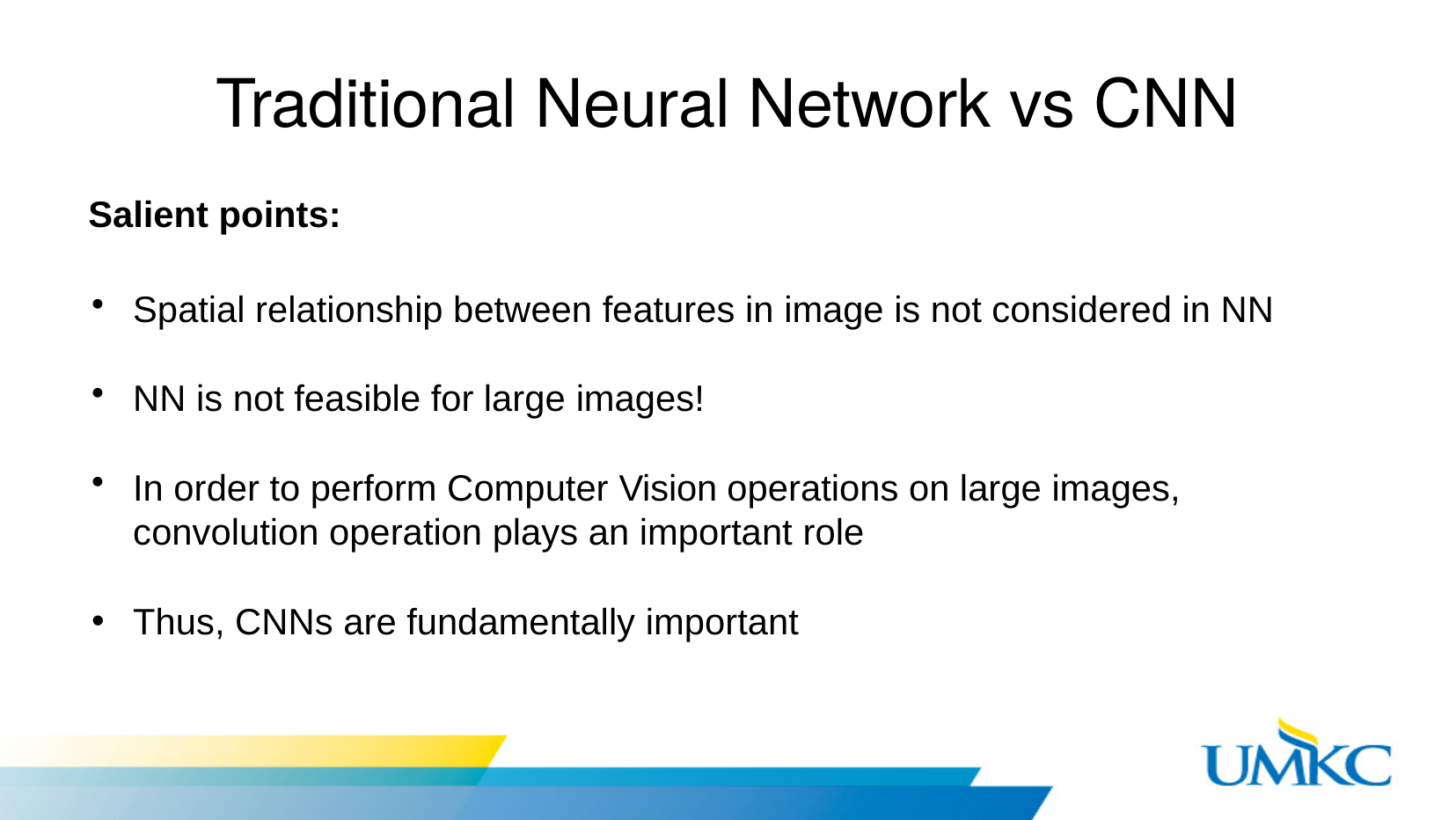

# Traditional Neural Network vs CNN
Salient points:

Spatial relationship between features in image is not considered in NN

NN is not feasible for large images!

In order to perform Computer Vision operations on large images, convolution operation plays an important role

Thus, CNNs are fundamentally important